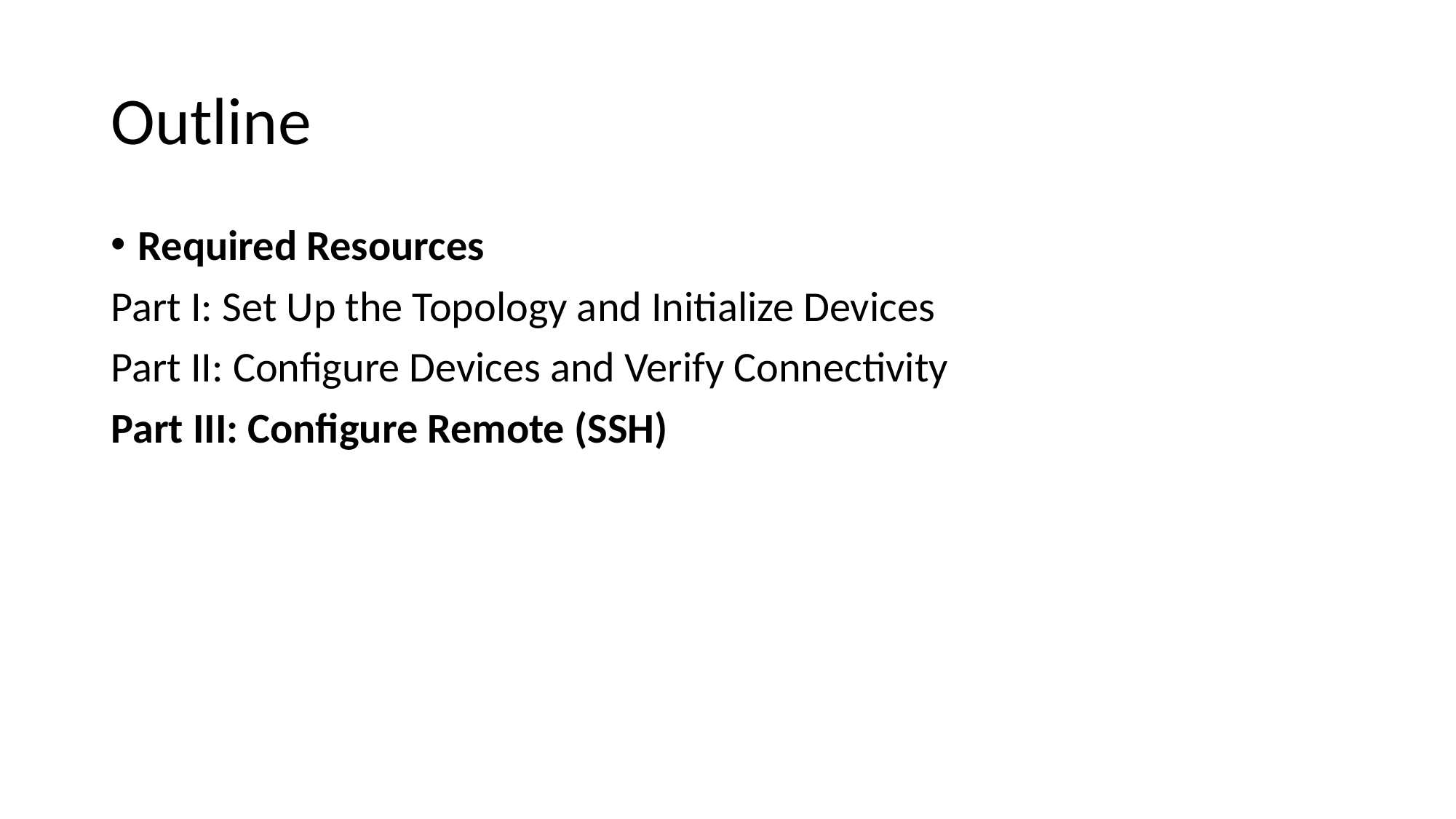

# Outline
Required Resources
Part I: Set Up the Topology and Initialize Devices
Part II: Configure Devices and Verify Connectivity
Part III: Configure Remote (SSH)